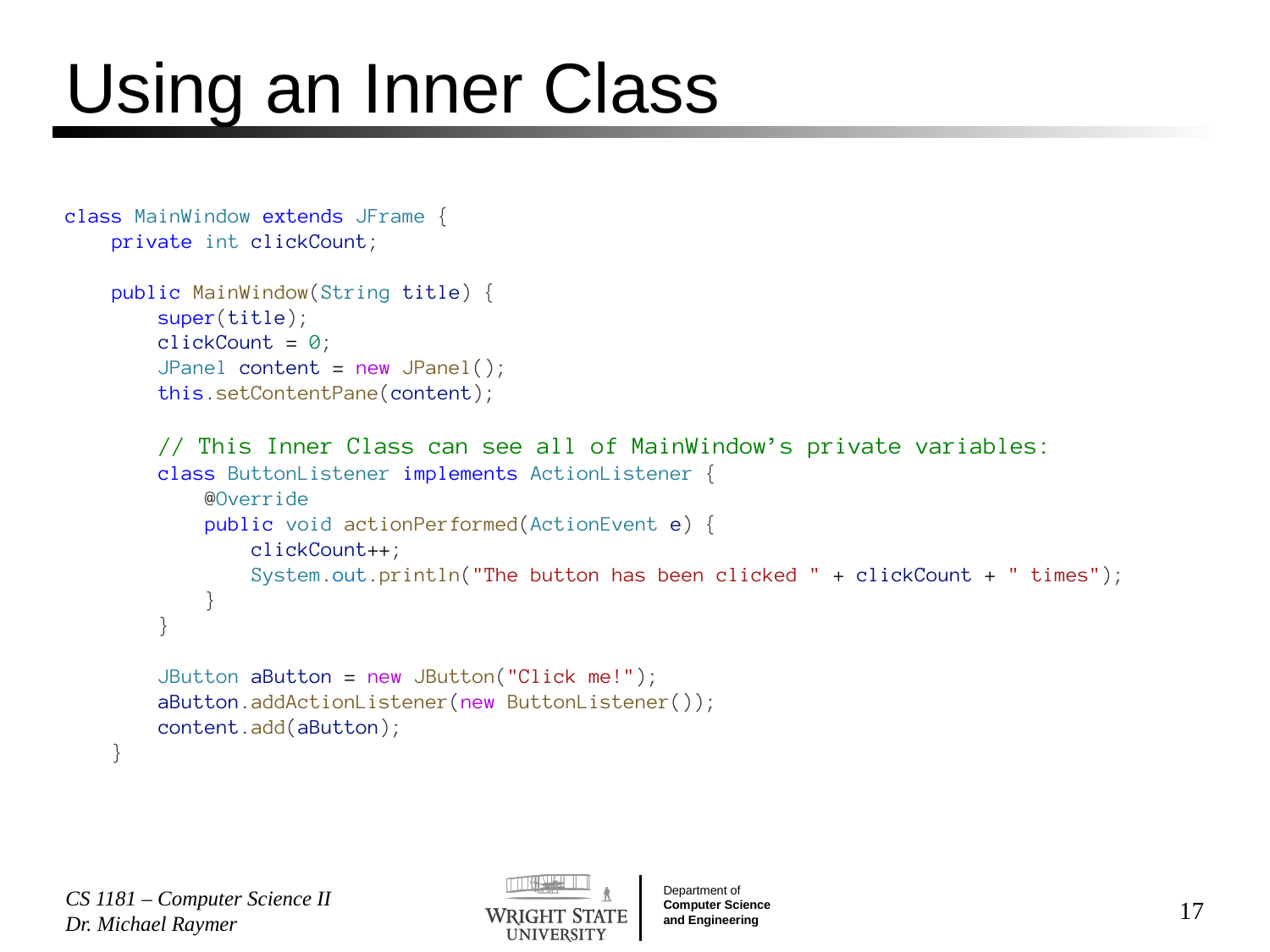

# Using an Inner Class
class MainWindow extends JFrame {
    private int clickCount;
    public MainWindow(String title) {
        super(title);
        clickCount = 0;
        JPanel content = new JPanel();
        this.setContentPane(content);
        // This Inner Class can see all of MainWindow’s private variables:
        class ButtonListener implements ActionListener {
            @Override
            public void actionPerformed(ActionEvent e) {
                clickCount++;
                System.out.println("The button has been clicked " + clickCount + " times");
            }
        }

        JButton aButton = new JButton("Click me!");
        aButton.addActionListener(new ButtonListener());
        content.add(aButton);
    }
CS 1181 – Computer Science II    Dr. Michael Raymer
17